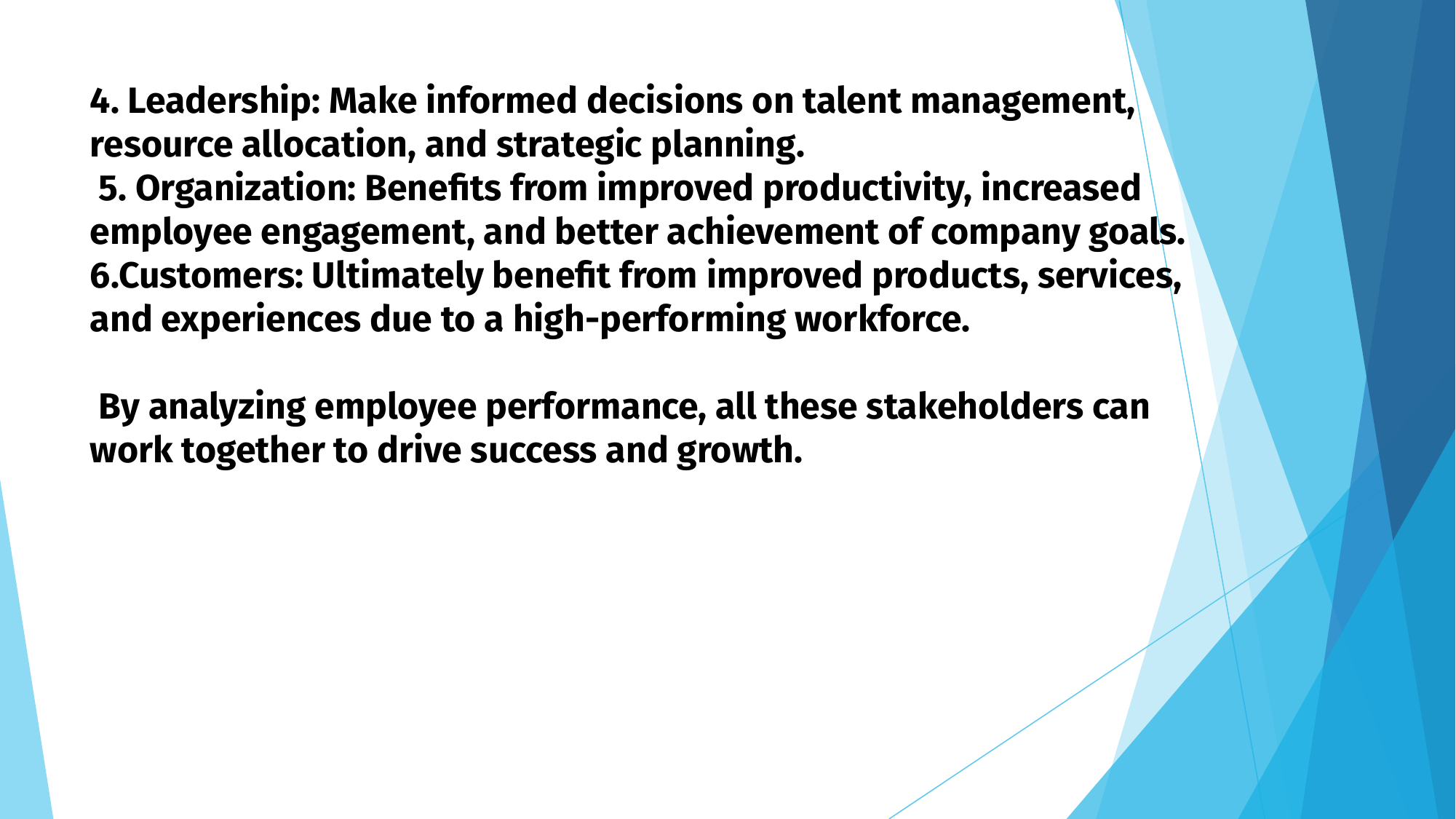

# 4. Leadership: Make informed decisions on talent management, resource allocation, and strategic planning. 5. Organization: Benefits from improved productivity, increased employee engagement, and better achievement of company goals. 6.Customers: Ultimately benefit from improved products, services, and experiences due to a high-performing workforce. By analyzing employee performance, all these stakeholders can work together to drive success and growth.